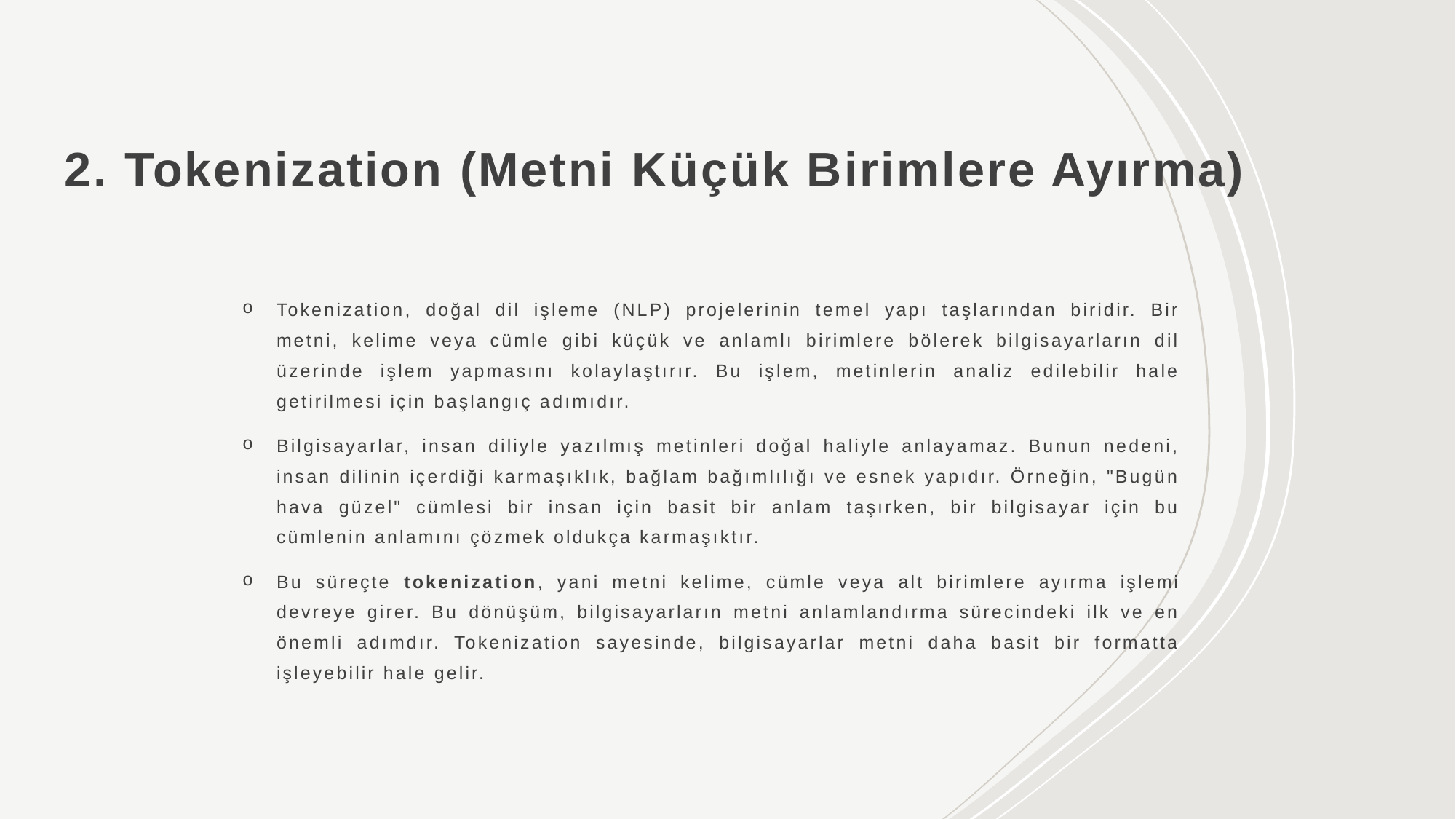

# 2. Tokenization (Metni Küçük Birimlere Ayırma)
Tokenization, doğal dil işleme (NLP) projelerinin temel yapı taşlarından biridir. Bir metni, kelime veya cümle gibi küçük ve anlamlı birimlere bölerek bilgisayarların dil üzerinde işlem yapmasını kolaylaştırır. Bu işlem, metinlerin analiz edilebilir hale getirilmesi için başlangıç adımıdır.
Bilgisayarlar, insan diliyle yazılmış metinleri doğal haliyle anlayamaz. Bunun nedeni, insan dilinin içerdiği karmaşıklık, bağlam bağımlılığı ve esnek yapıdır. Örneğin, "Bugün hava güzel" cümlesi bir insan için basit bir anlam taşırken, bir bilgisayar için bu cümlenin anlamını çözmek oldukça karmaşıktır.
Bu süreçte tokenization, yani metni kelime, cümle veya alt birimlere ayırma işlemi devreye girer. Bu dönüşüm, bilgisayarların metni anlamlandırma sürecindeki ilk ve en önemli adımdır. Tokenization sayesinde, bilgisayarlar metni daha basit bir formatta işleyebilir hale gelir.